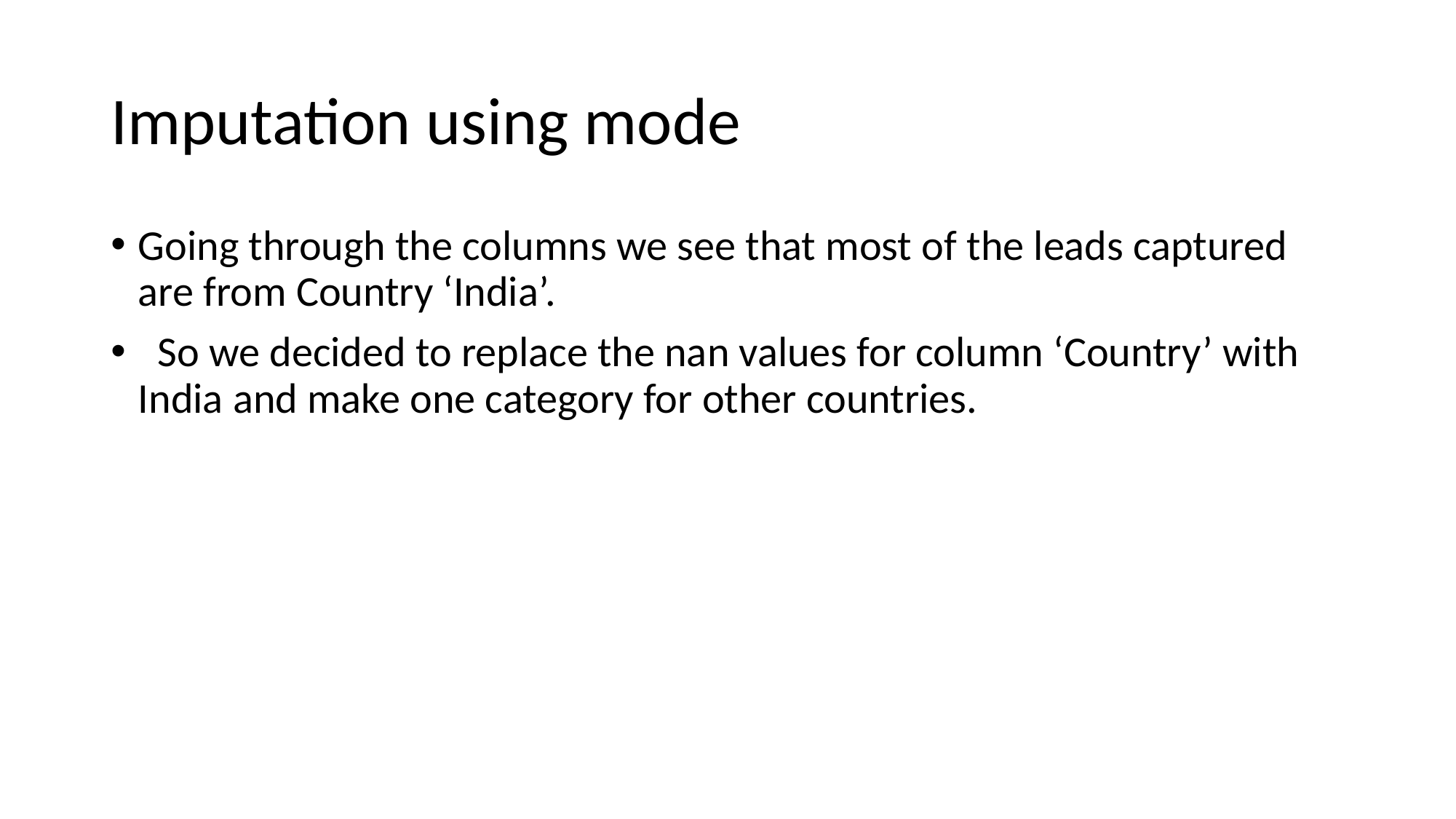

# Imputation using mode
Going through the columns we see that most of the leads captured are from Country ‘India’.
  So we decided to replace the nan values for column ‘Country’ with India and make one category for other countries.